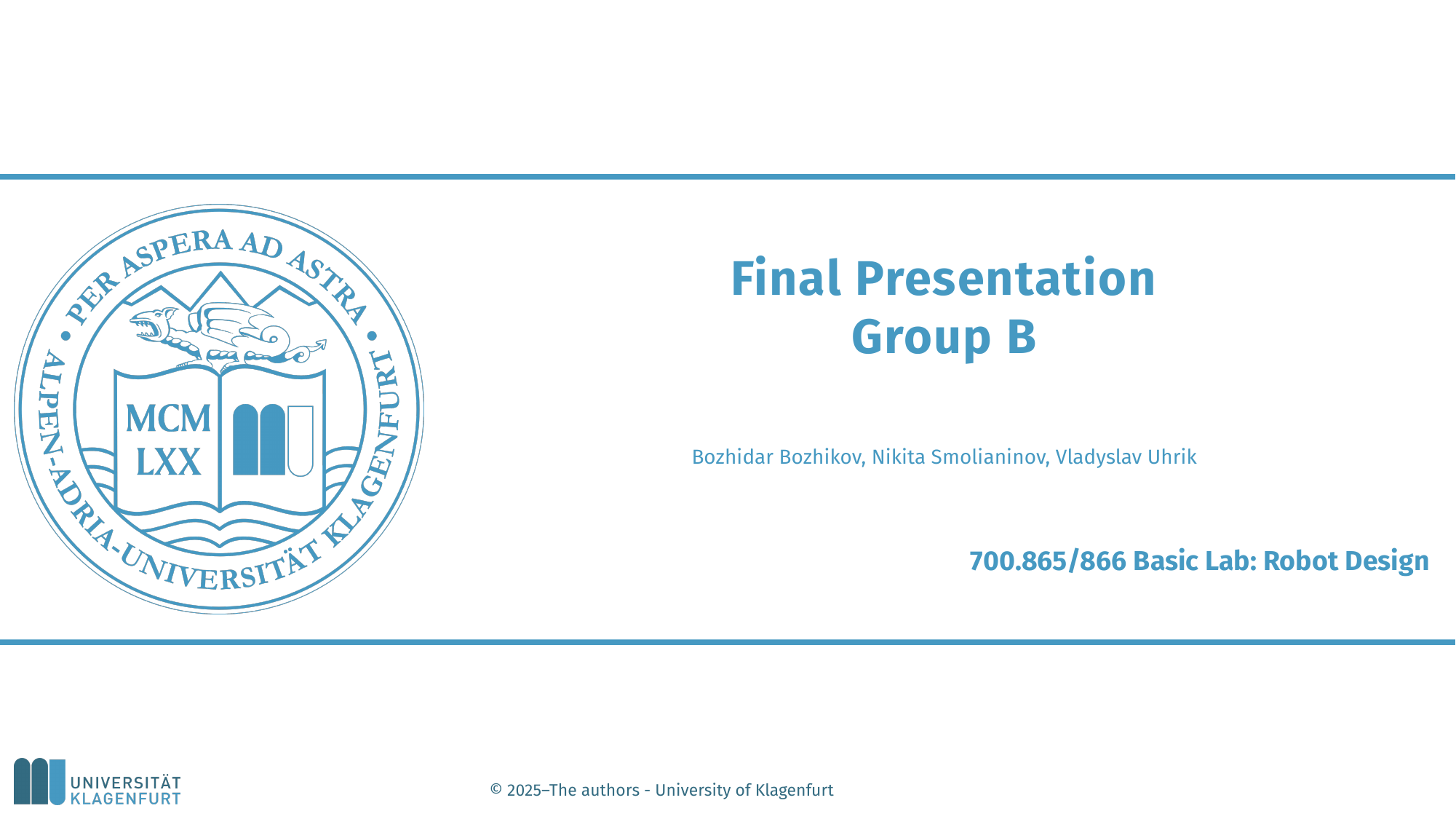

# Final Presentation Group B
Bozhidar Bozhikov, Nikita Smolianinov, Vladyslav Uhrik
700.865/866 Basic Lab: Robot Design